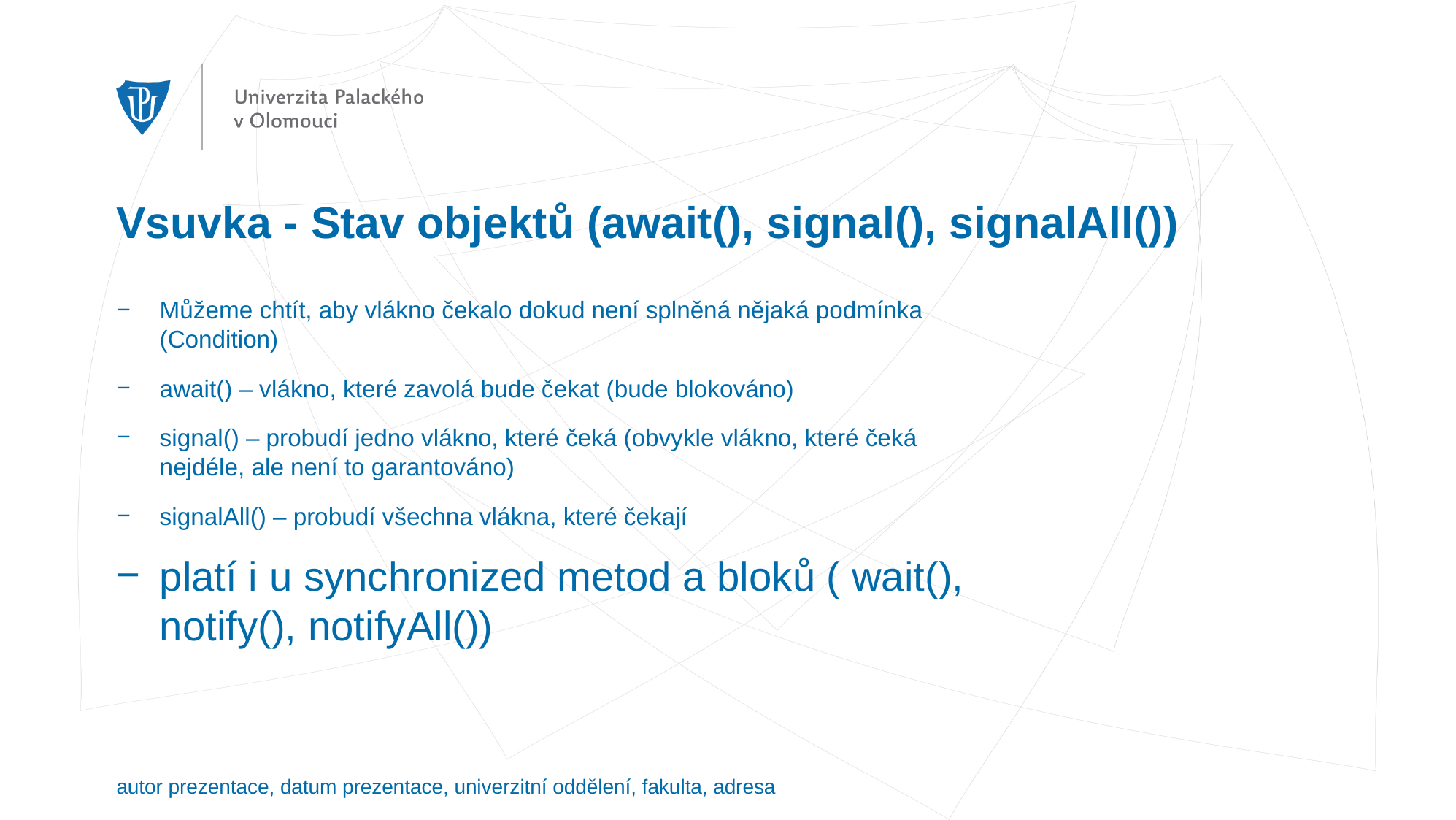

# Vsuvka - Stav objektů (await(), signal(), signalAll())
Můžeme chtít, aby vlákno čekalo dokud není splněná nějaká podmínka (Condition)
await() – vlákno, které zavolá bude čekat (bude blokováno)
signal() – probudí jedno vlákno, které čeká (obvykle vlákno, které čeká nejdéle, ale není to garantováno)
signalAll() – probudí všechna vlákna, které čekají
platí i u synchronized metod a bloků ( wait(), notify(), notifyAll())
autor prezentace, datum prezentace, univerzitní oddělení, fakulta, adresa